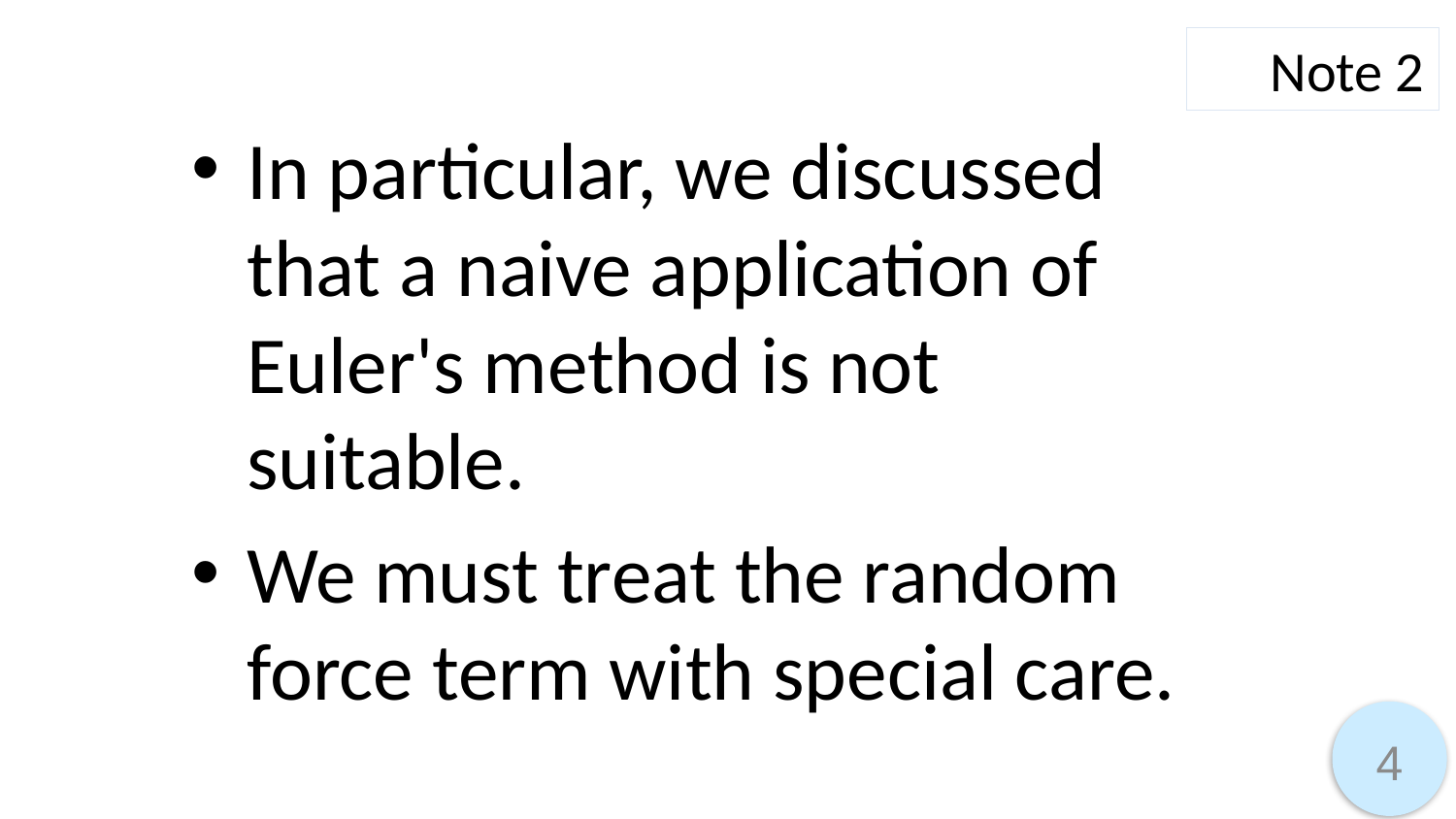

Note 2
In particular, we discussed that a naive application of Euler's method is not suitable.
We must treat the random force term with special care.
4